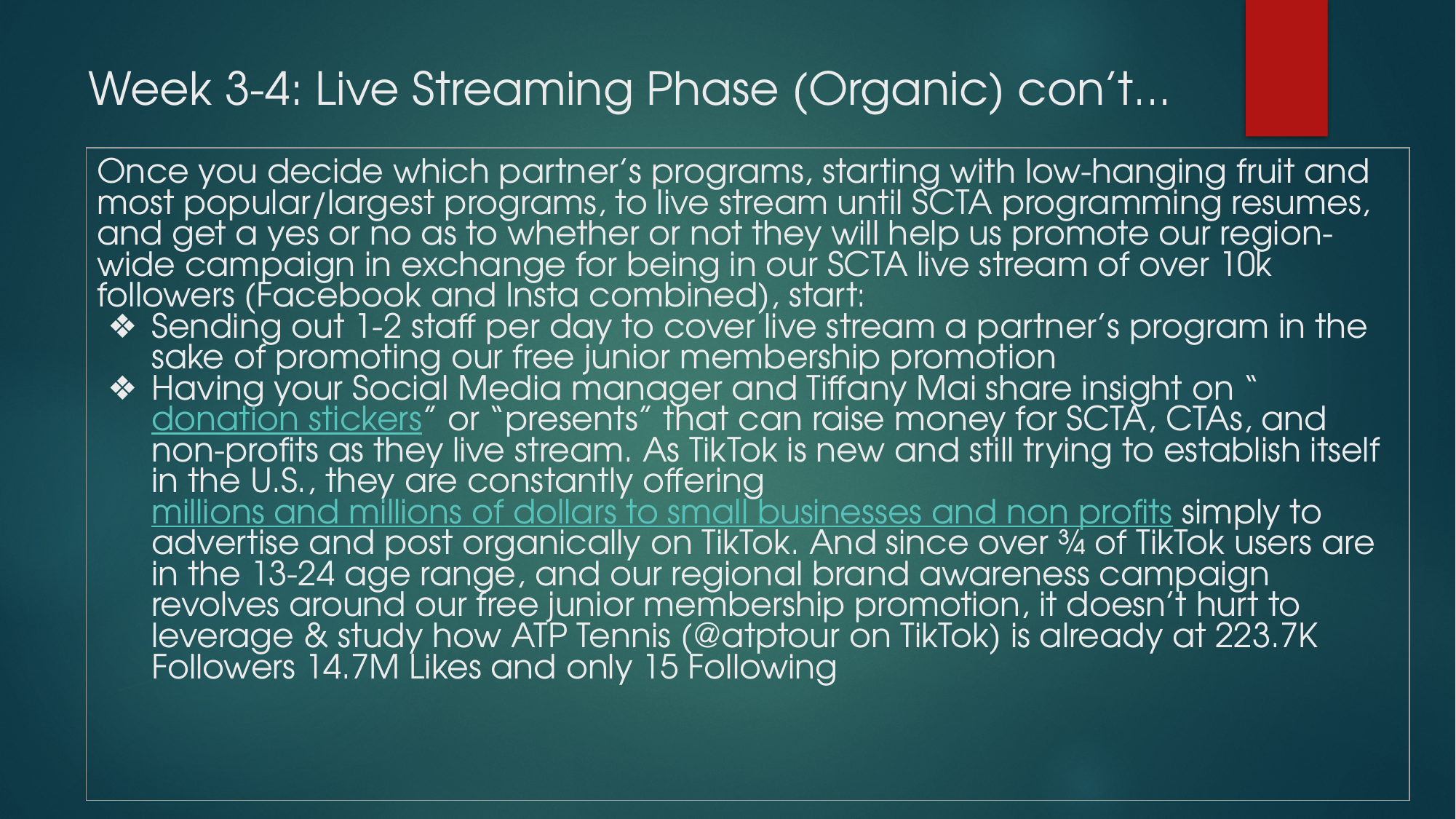

# Week 3-4: Live Streaming Phase (Organic) con’t...
| Once you decide which partner’s programs, starting with low-hanging fruit and most popular/largest programs, to live stream until SCTA programming resumes, and get a yes or no as to whether or not they will help us promote our region-wide campaign in exchange for being in our SCTA live stream of over 10k followers (Facebook and Insta combined), start: Sending out 1-2 staff per day to cover live stream a partner’s program in the sake of promoting our free junior membership promotion Having your Social Media manager and Tiffany Mai share insight on “donation stickers” or “presents” that can raise money for SCTA, CTAs, and non-profits as they live stream. As TikTok is new and still trying to establish itself in the U.S., they are constantly offering millions and millions of dollars to small businesses and non profits simply to advertise and post organically on TikTok. And since over ¾ of TikTok users are in the 13-24 age range, and our regional brand awareness campaign revolves around our free junior membership promotion, it doesn’t hurt to leverage & study how ATP Tennis (@atptour on TikTok) is already at 223.7K Followers 14.7M Likes and only 15 Following |
| --- |